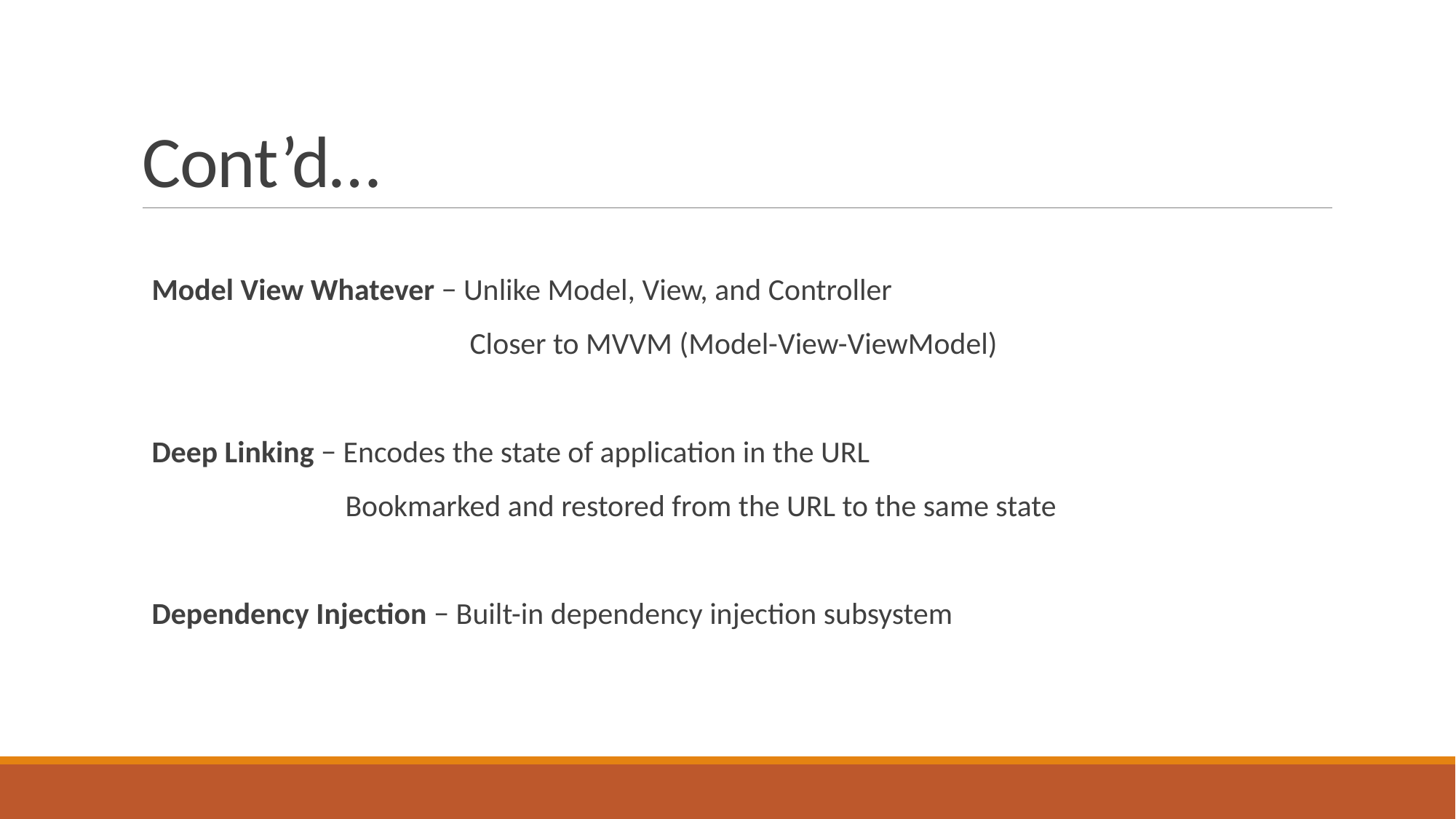

# Cont’d…
Model View Whatever − Unlike Model, View, and Controller
                                              Closer to MVVM (Model-View-ViewModel)

Deep Linking − Encodes the state of application in the URL
                            Bookmarked and restored from the URL to the same state

Dependency Injection − Built-in dependency injection subsystem